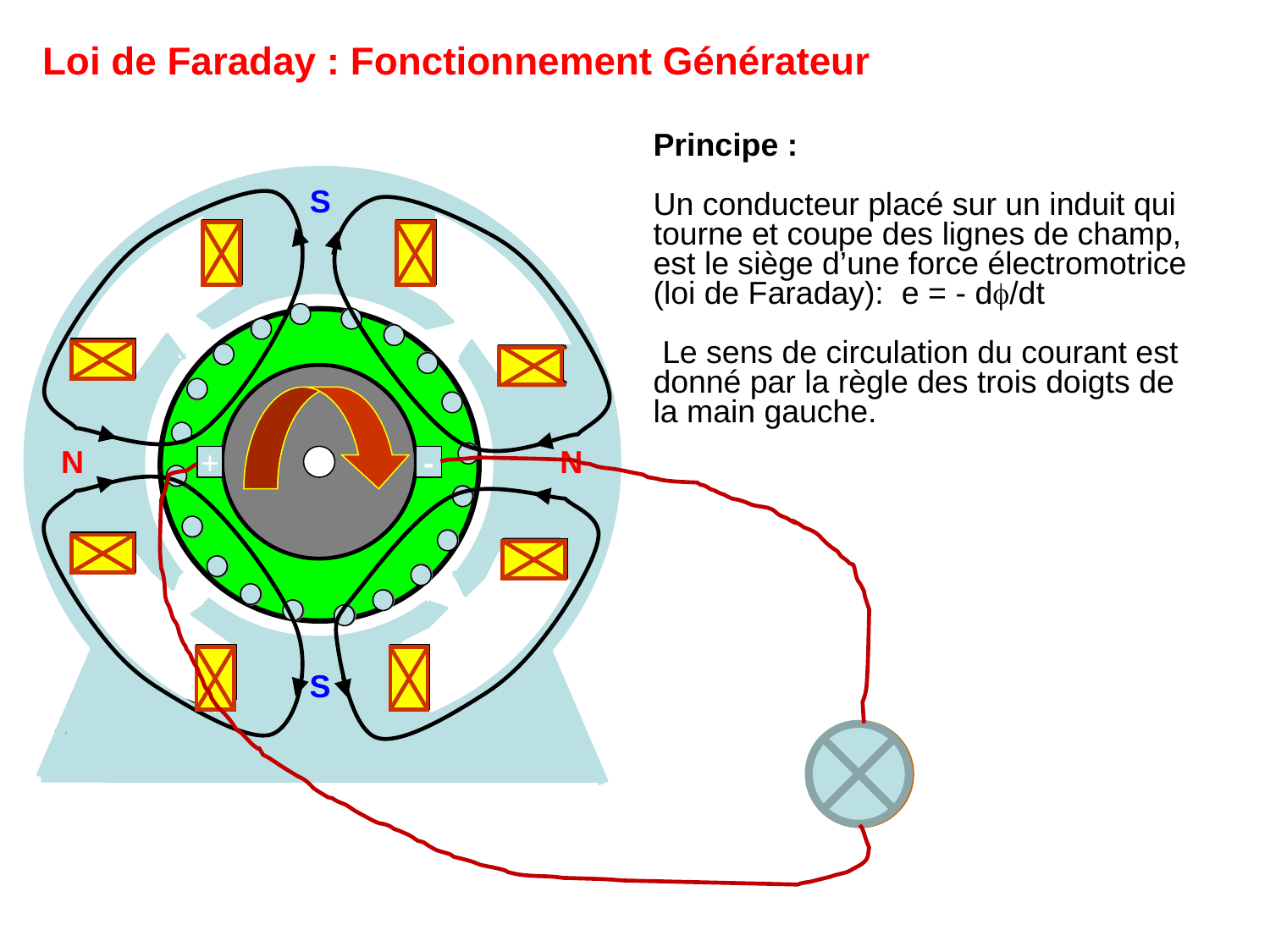

Loi de Faraday : Fonctionnement Générateur

Principe :

Un conducteur placé sur un induit qui
tourne et coupe des lignes de champ,
est le siège d’une force électromotrice
(loi de Faraday):  e = - dφ/dt

 Le sens de circulation du courant est
donné par la règle des trois doigts de
la main gauche.

S

N
N

+
-

S